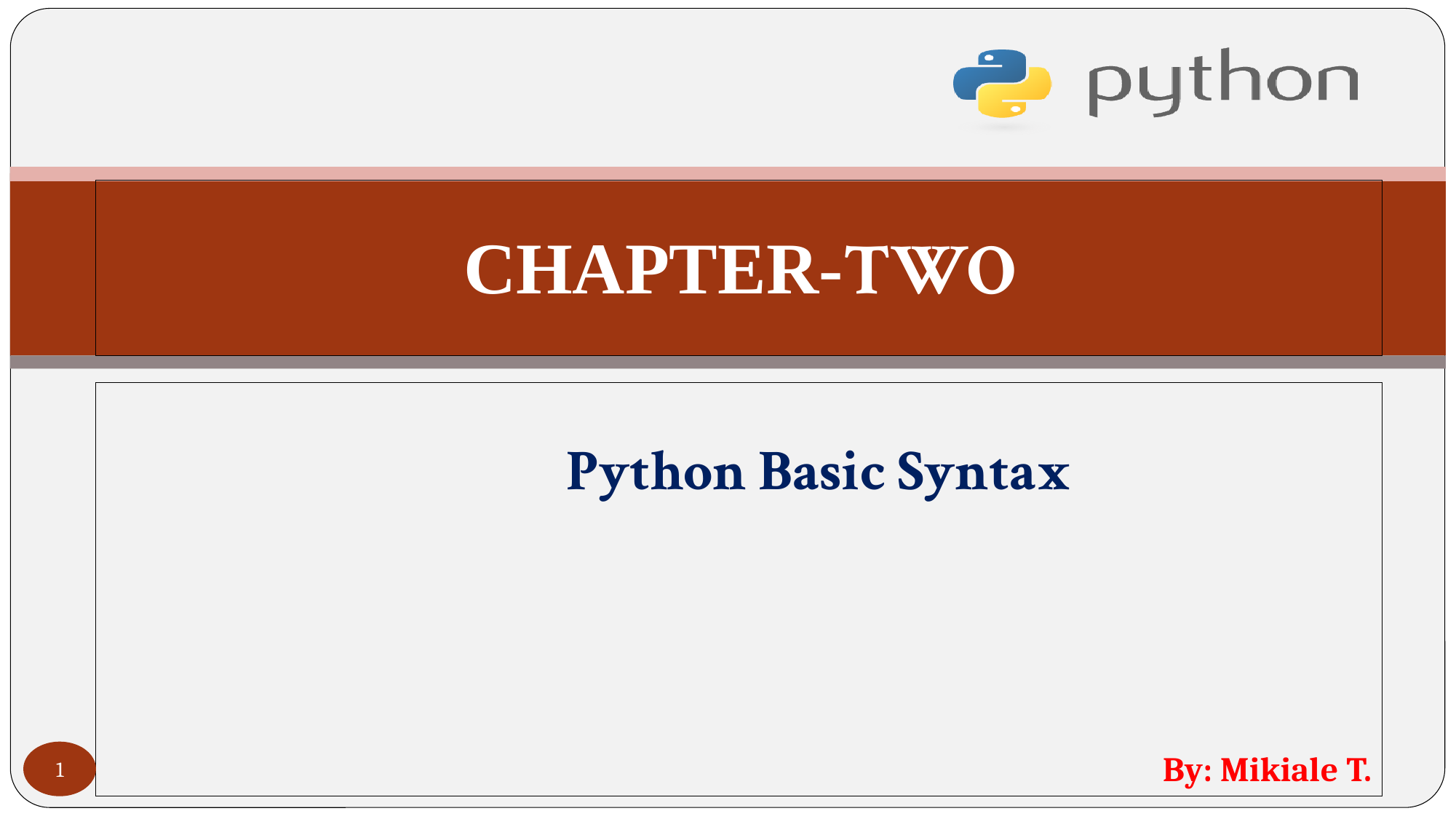

# CHAPTER-TWO

                Python Basic Syntax

                                                                                                                                                                                   By: Mikiale T.

1